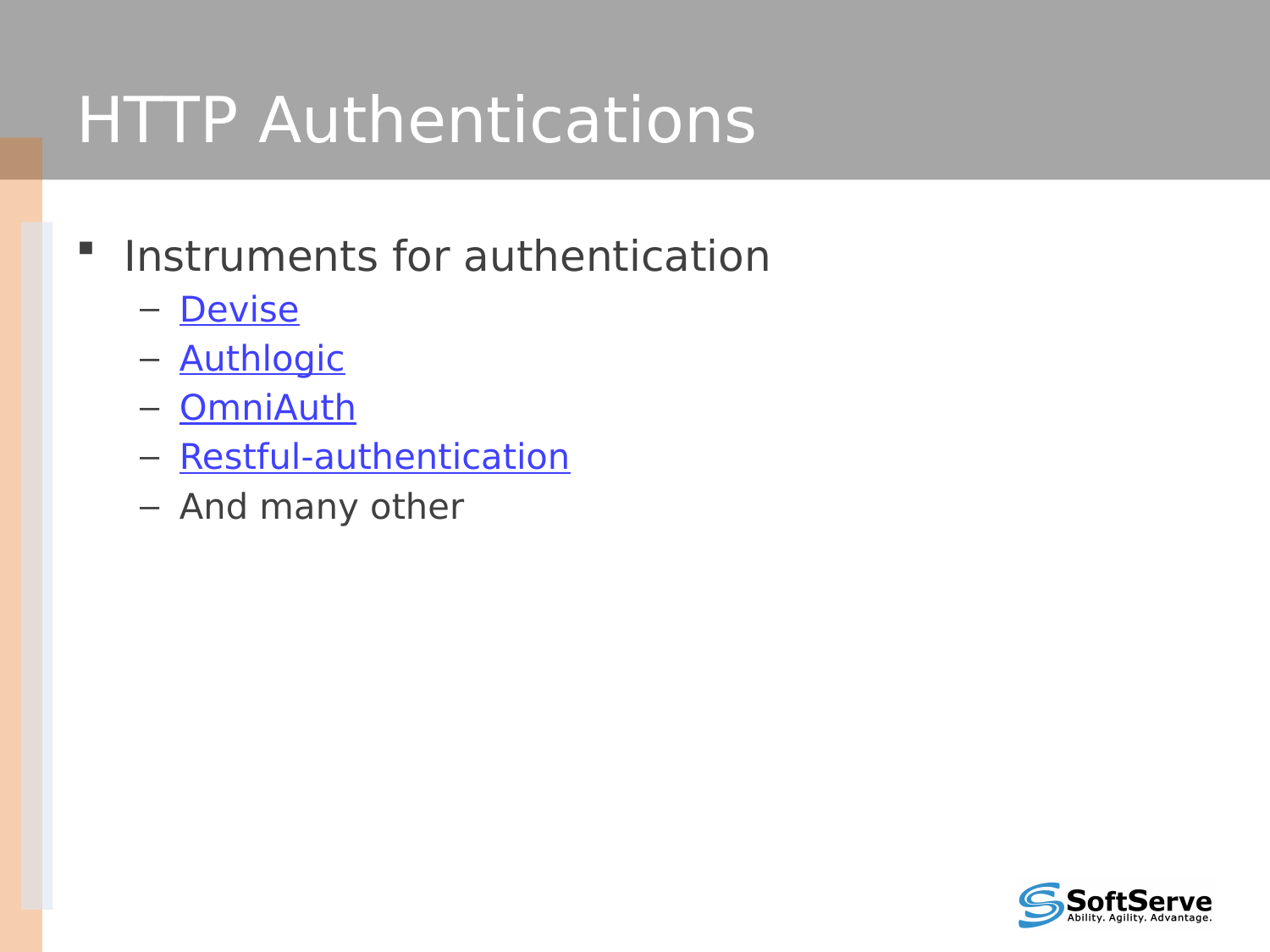

# HTTP Authentications
Instruments for authentication
Devise
Authlogic
OmniAuth
Restful-authentication
And many other